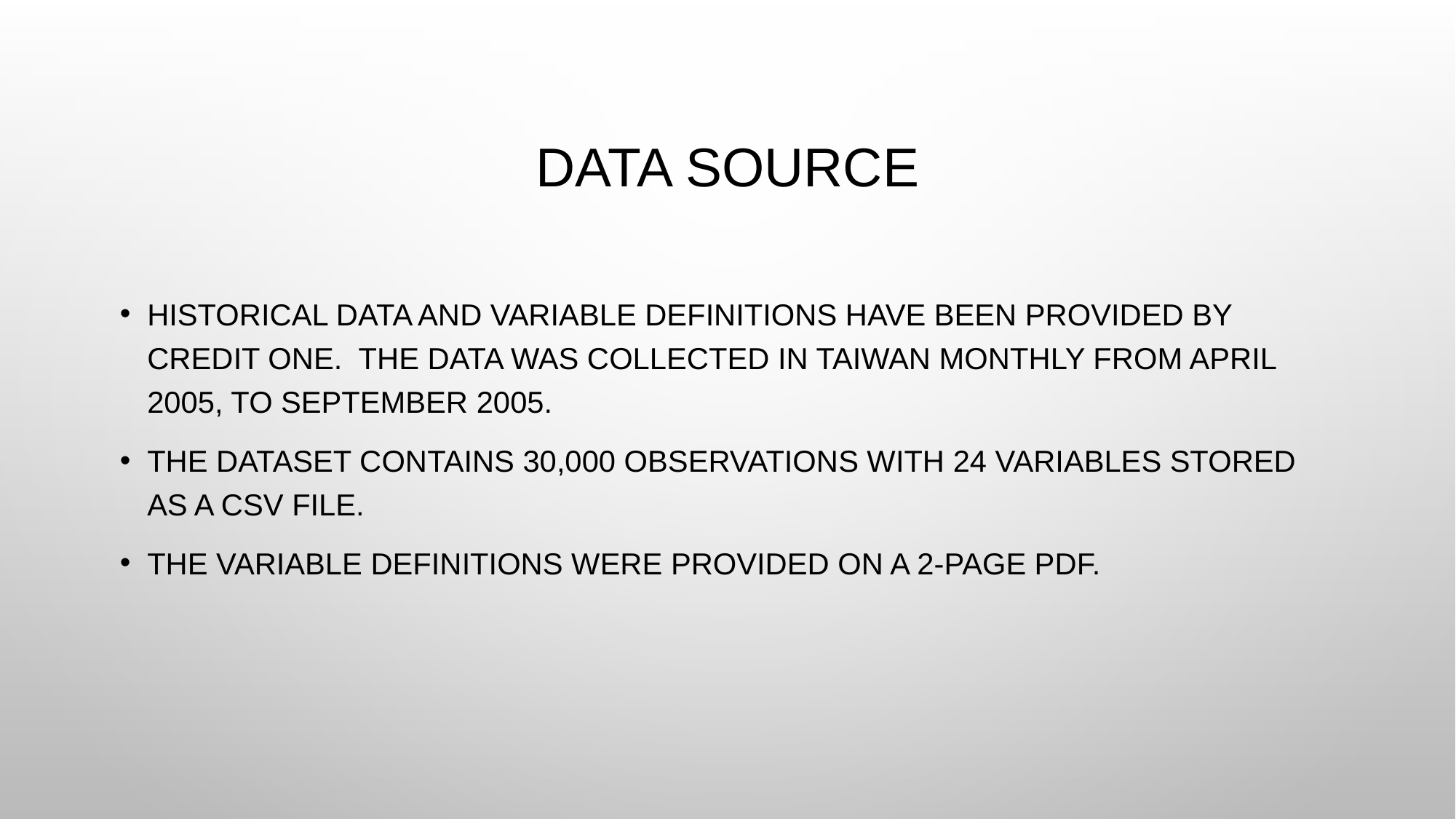

# Data Source
Historical data and variable definitions have been provided by Credit One.  The data was collected in Taiwan monthly from April 2005, to September 2005.
The dataset contains 30,000 observations with 24 variables stored as a CSV file.
The variable definitions were provided on a 2-page PDF.